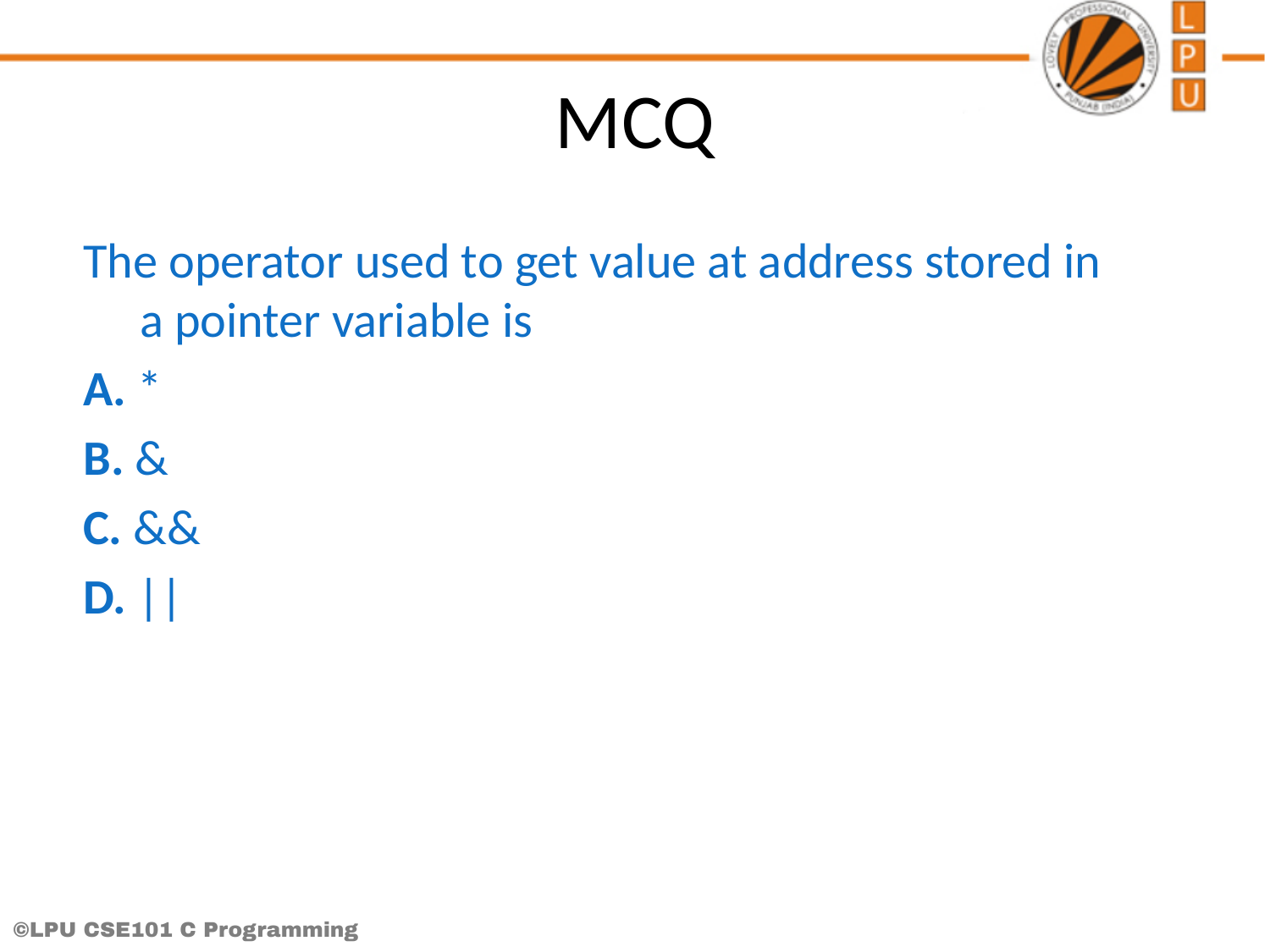

# MCQ
The operator used to get value at address stored in a pointer variable is
A. *
B. &
C. &&
D. ||